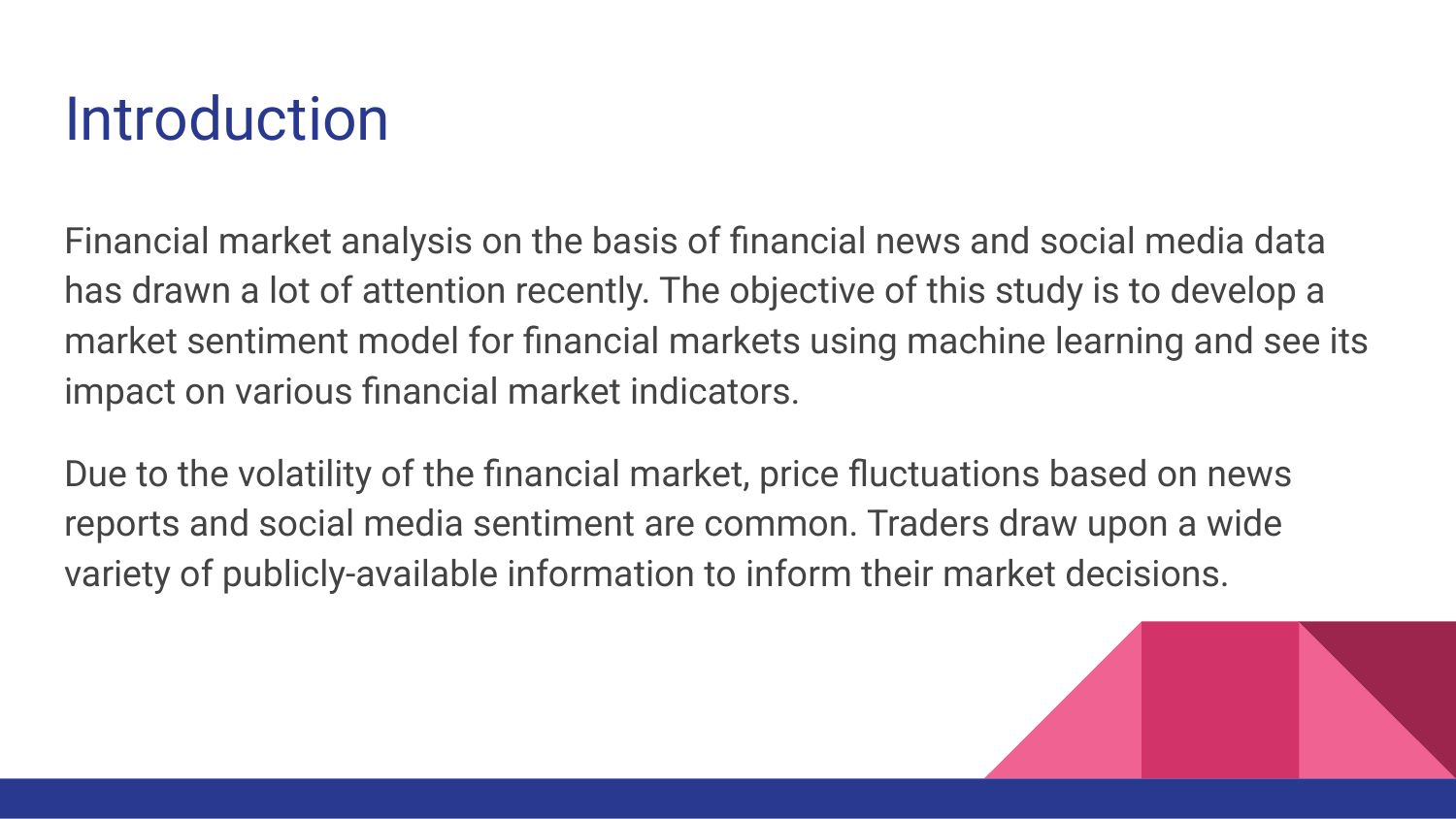

# Introduction
Financial market analysis on the basis of financial news and social media data has drawn a lot of attention recently. The objective of this study is to develop a market sentiment model for financial markets using machine learning and see its impact on various financial market indicators.
Due to the volatility of the financial market, price fluctuations based on news reports and social media sentiment are common. Traders draw upon a wide variety of publicly-available information to inform their market decisions.